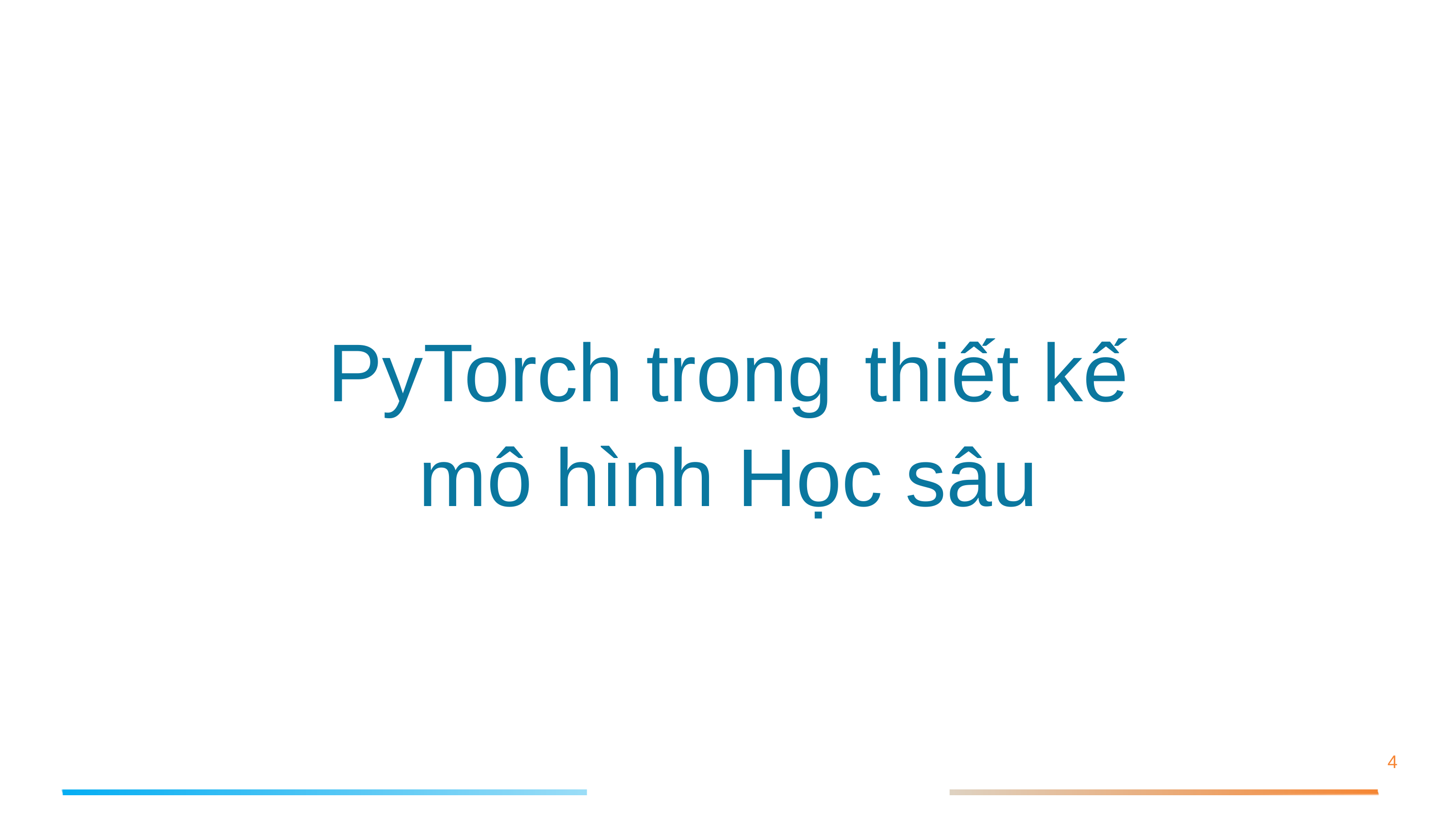

# PyTorch trong	 thiết kế
mô hình Học sâu
4